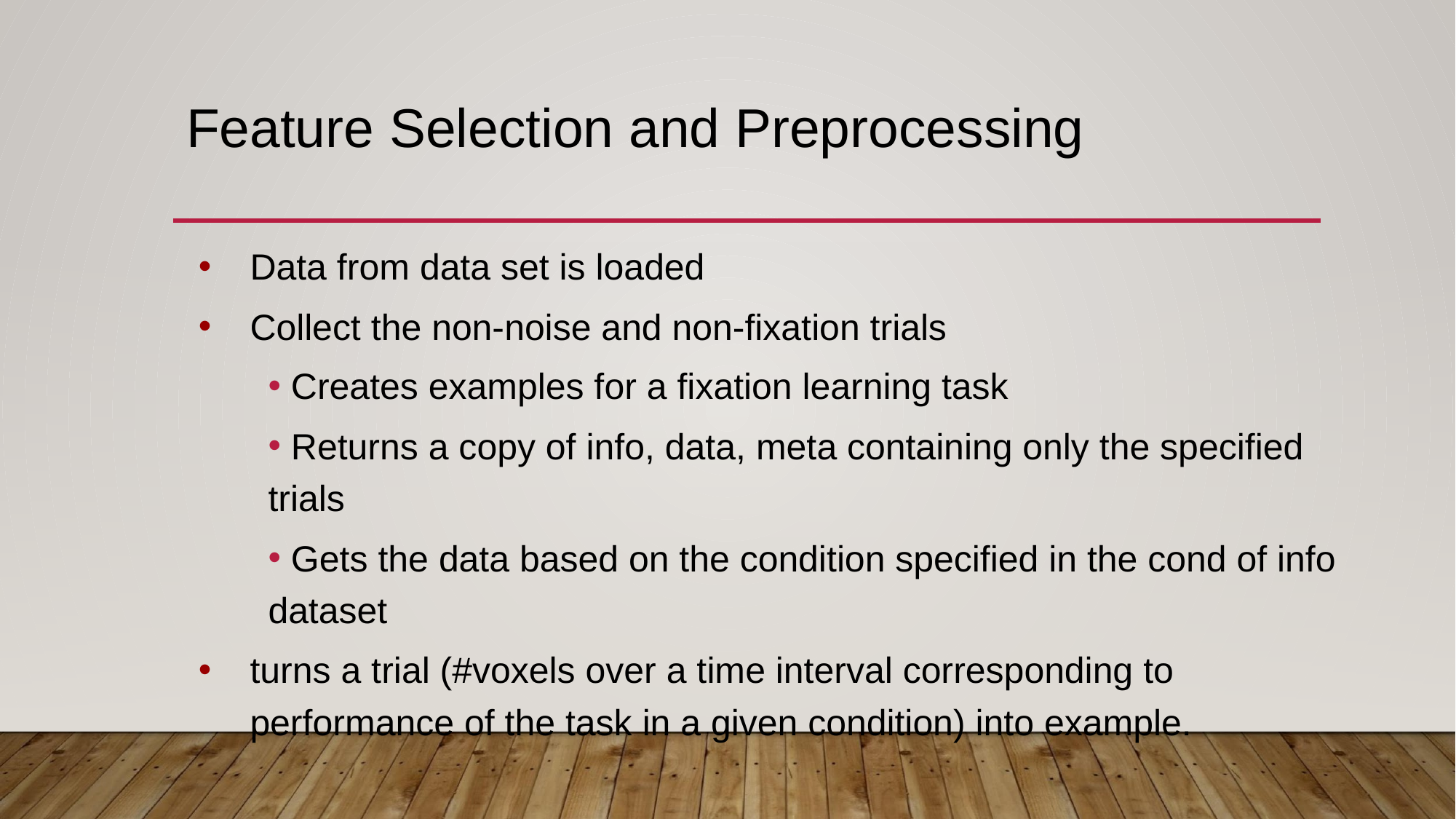

# Feature Selection and Preprocessing
Data from data set is loaded
Collect the non-noise and non-fixation trials
 Creates examples for a fixation learning task
 Returns a copy of info, data, meta containing only the specified trials
 Gets the data based on the condition specified in the cond of info dataset
turns a trial (#voxels over a time interval corresponding to performance of the task in a given condition) into example.